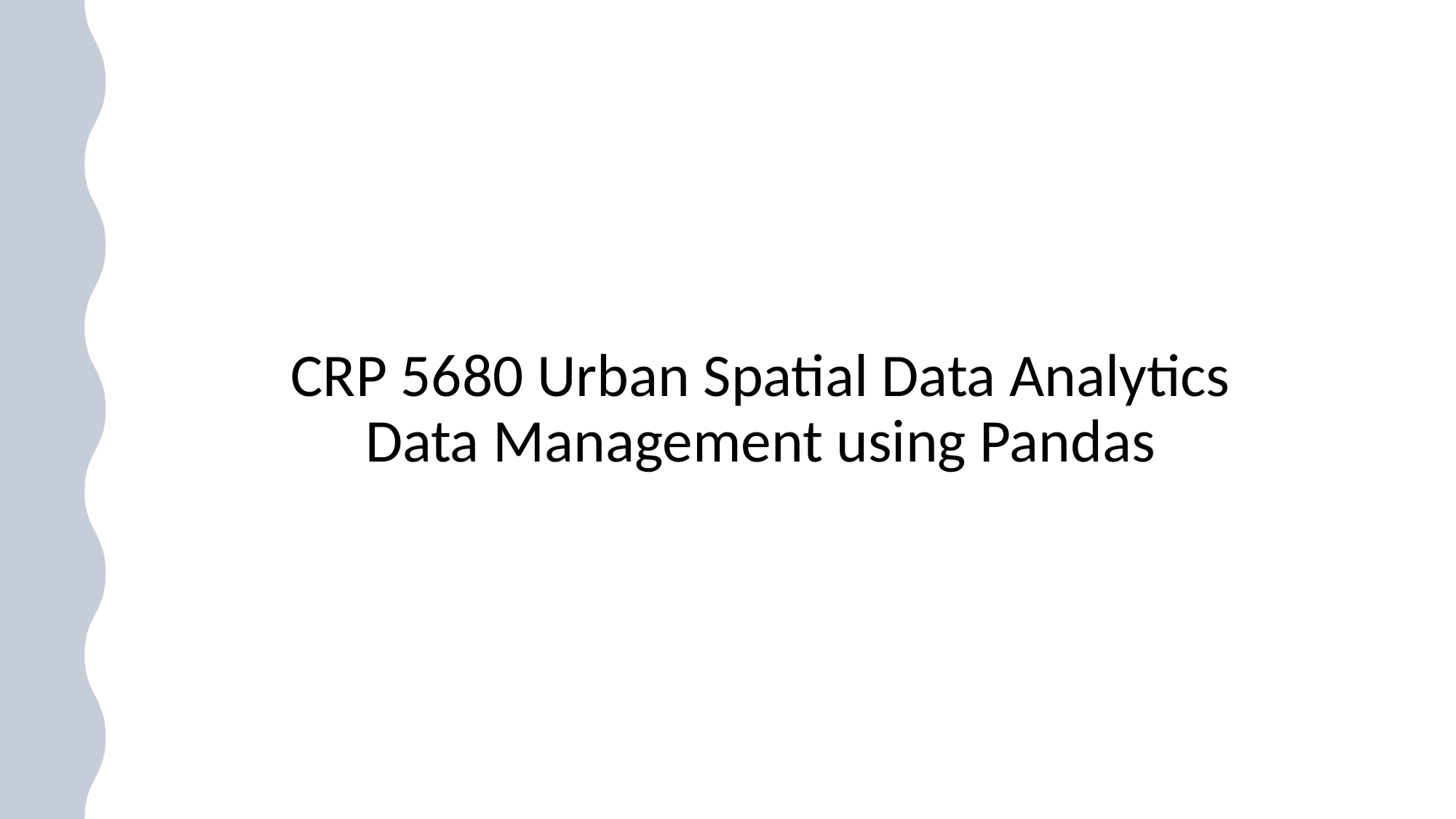

CRP 5680 Urban Spatial Data Analytics
Data Management using Pandas